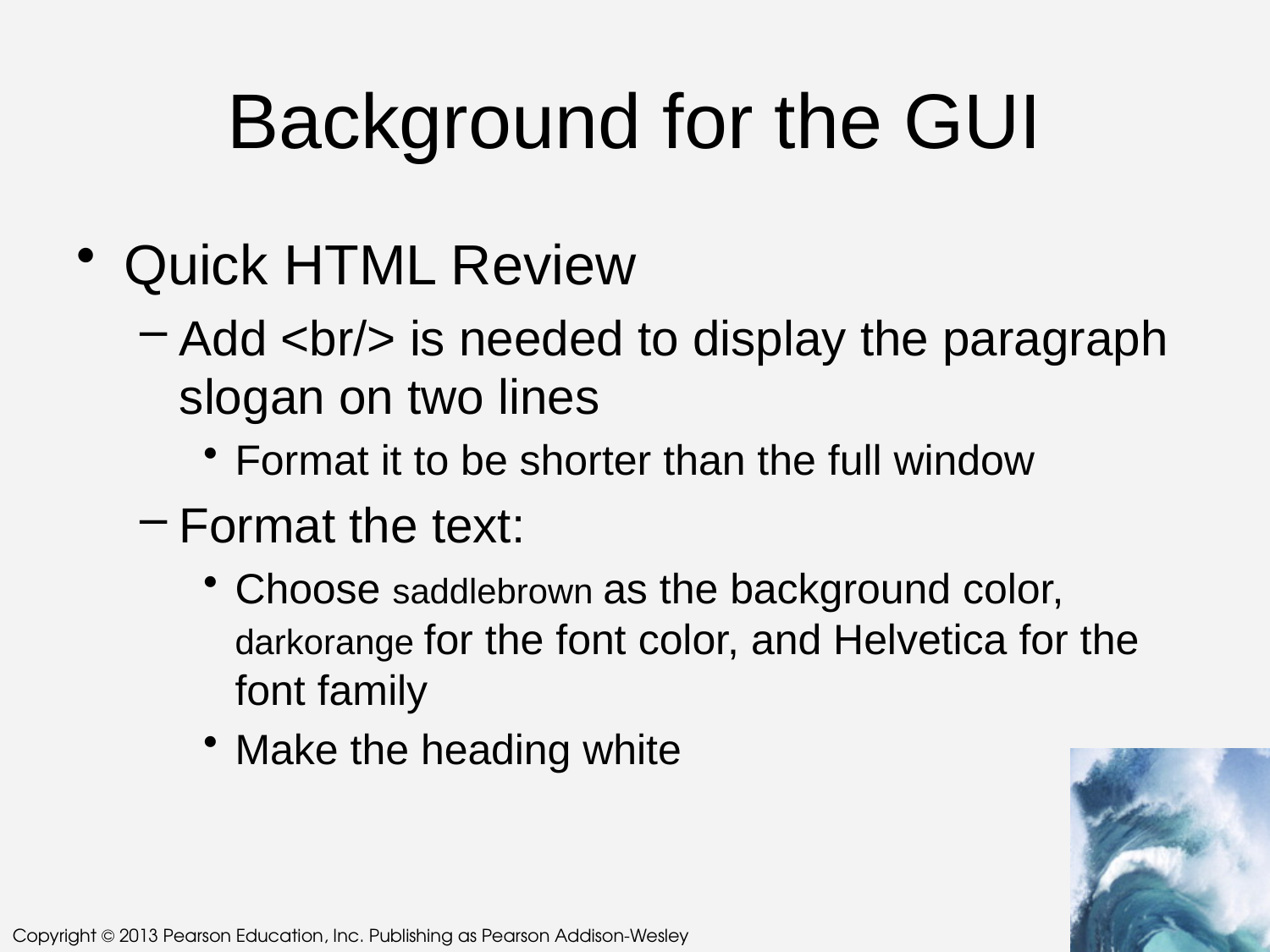

# Background for the GUI
Quick HTML Review
Add <br/> is needed to display the paragraph slogan on two lines
Format it to be shorter than the full window
Format the text:
Choose saddlebrown as the background color,  darkorange for the font color, and Helvetica for the font family
Make the heading white